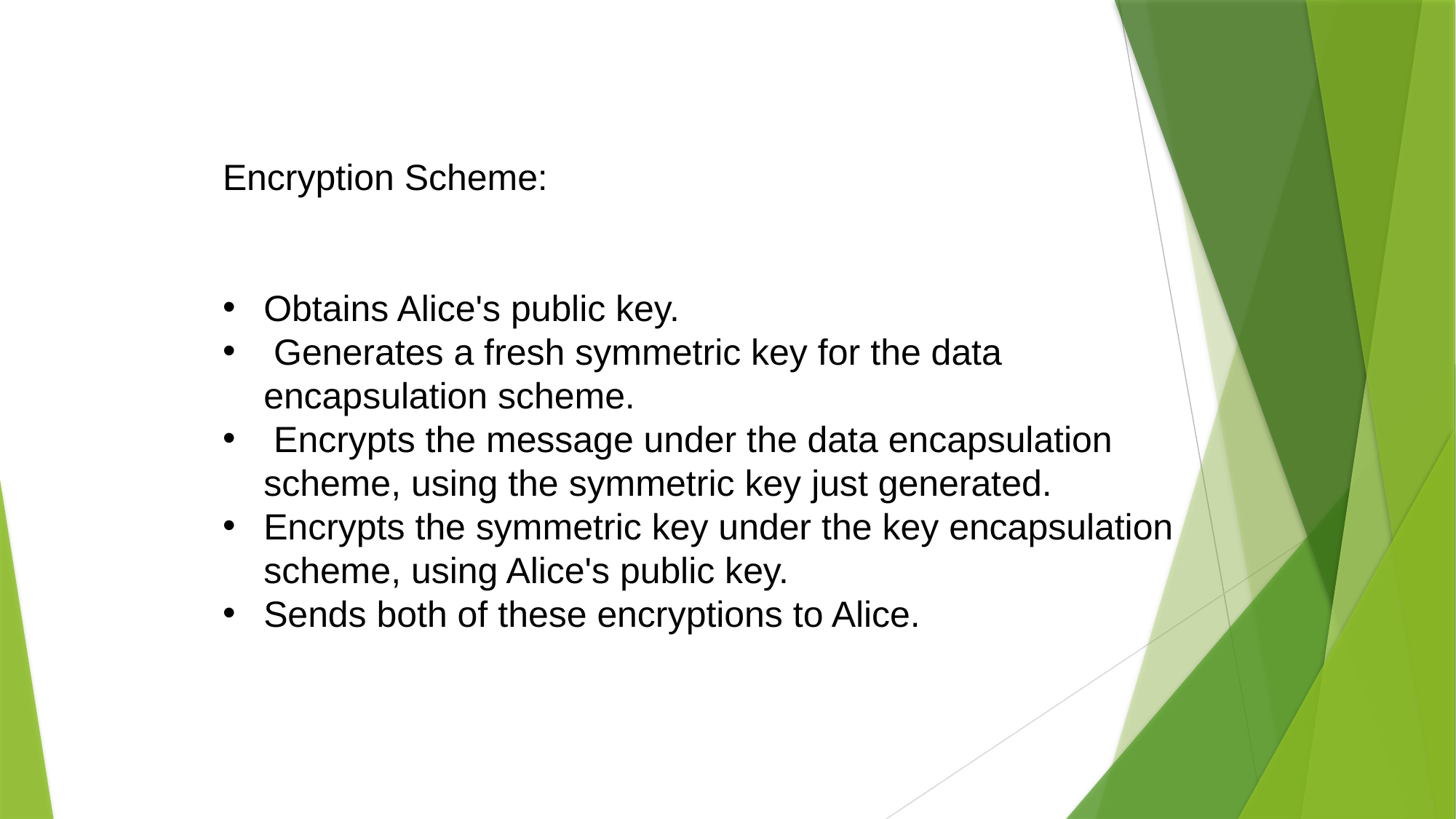

Encryption Scheme:

Obtains Alice's public key.
 Generates a fresh symmetric key for the data encapsulation scheme.
 Encrypts the message under the data encapsulation scheme, using the symmetric key just generated.
Encrypts the symmetric key under the key encapsulation scheme, using Alice's public key.
Sends both of these encryptions to Alice.